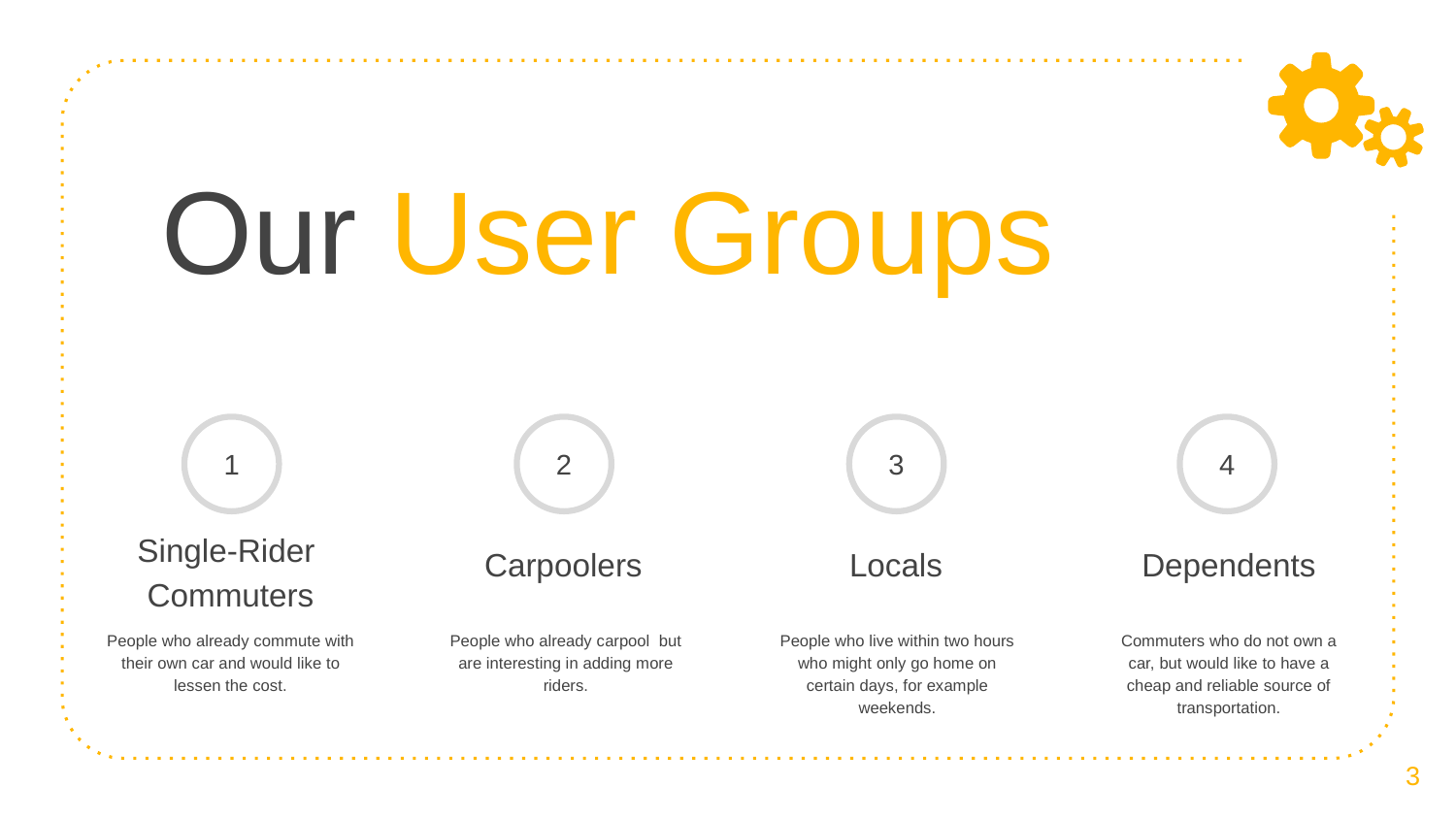

# Our User Groups
1
2
3
4
Carpoolers
Locals
Dependents
Single-Rider
Commuters
People who live within two hours who might only go home on certain days, for example weekends.
People who already commute with their own car and would like to lessen the cost.
People who already carpool  but are interesting in adding more riders.
Commuters who do not own a car, but would like to have a cheap and reliable source of transportation.
3